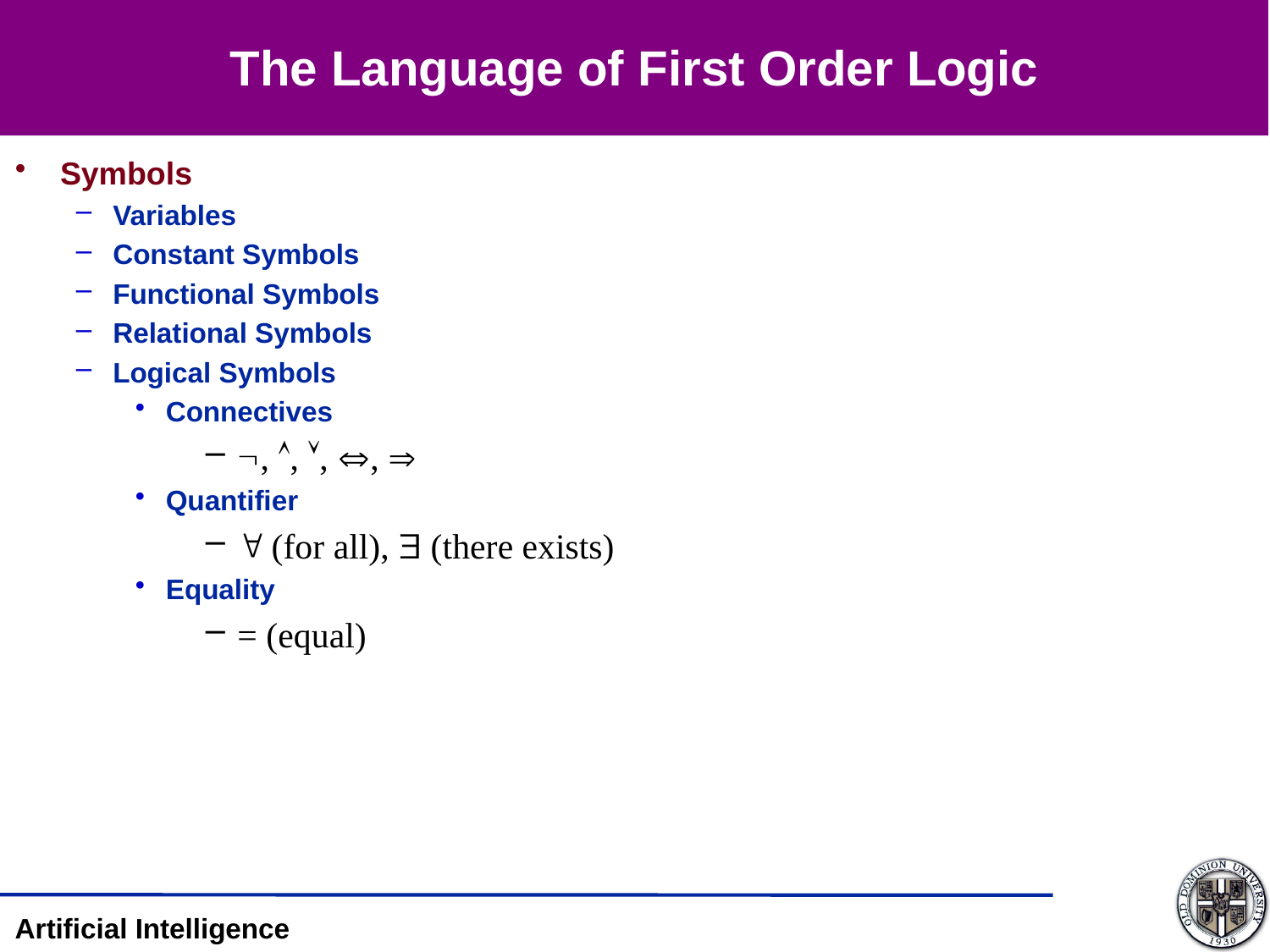

# The Language of First Order Logic
Symbols
Variables
Constant Symbols
Functional Symbols
Relational Symbols
Logical Symbols
Connectives
¬, ∧, ∨, ⇔, ⇒
Quantifier
∀ (for all), ∃ (there exists)
Equality
= (equal)